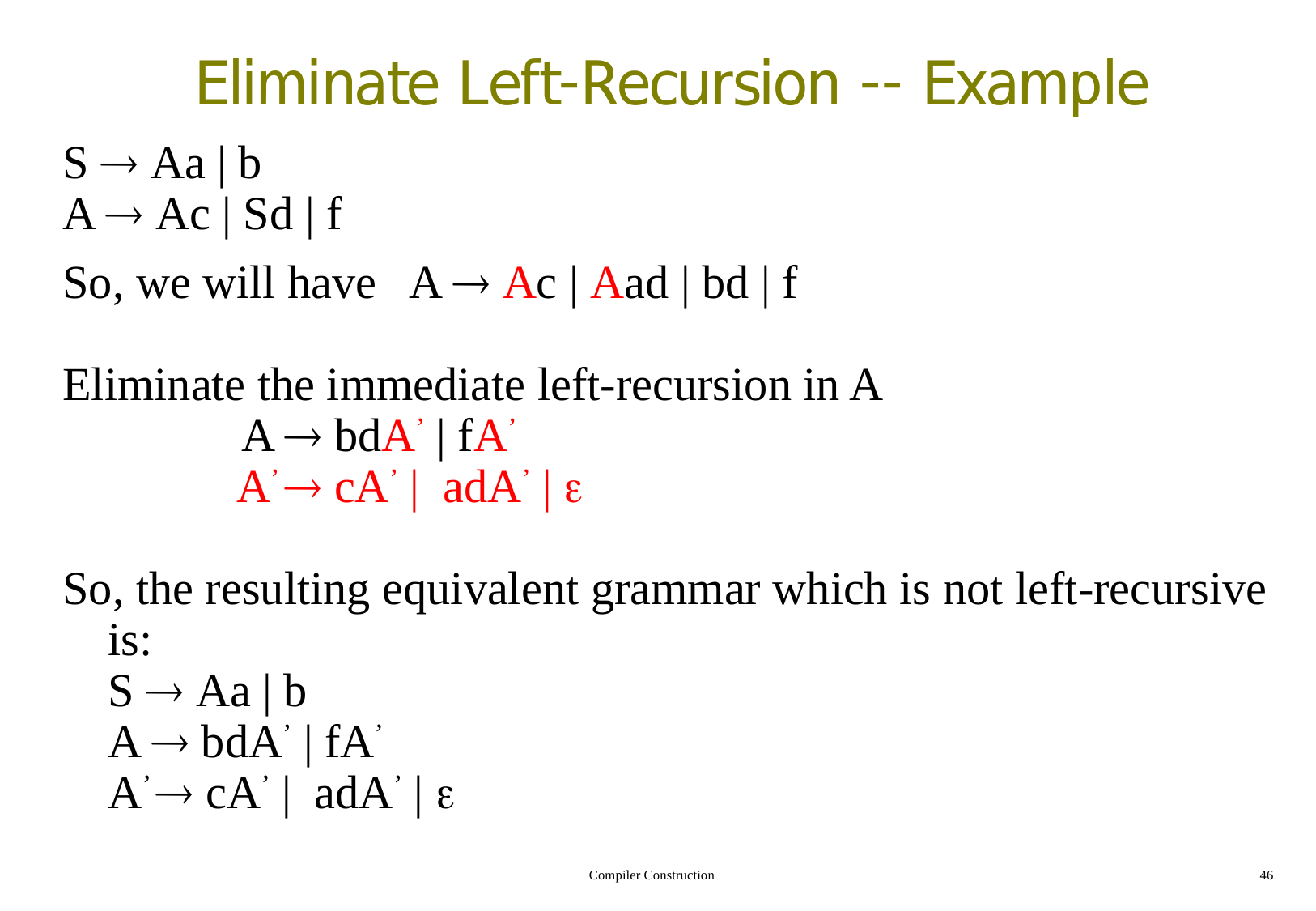

# Eliminate Left-Recursion -- Example
S → Aa | b
A → Ac | Sd | f

So, we will have   A → Ac | Aad | bd | f

Eliminate the immediate left-recursion in A
		 A → bdA’ | fA’
		 A’ → cA’  |  adA’  | ε

So, the resulting equivalent grammar which is not left-recursive is:
	S → Aa | b
	A → bdA’ | fA’
	A’ → cA’  |  adA’  | ε
Compiler Construction
46